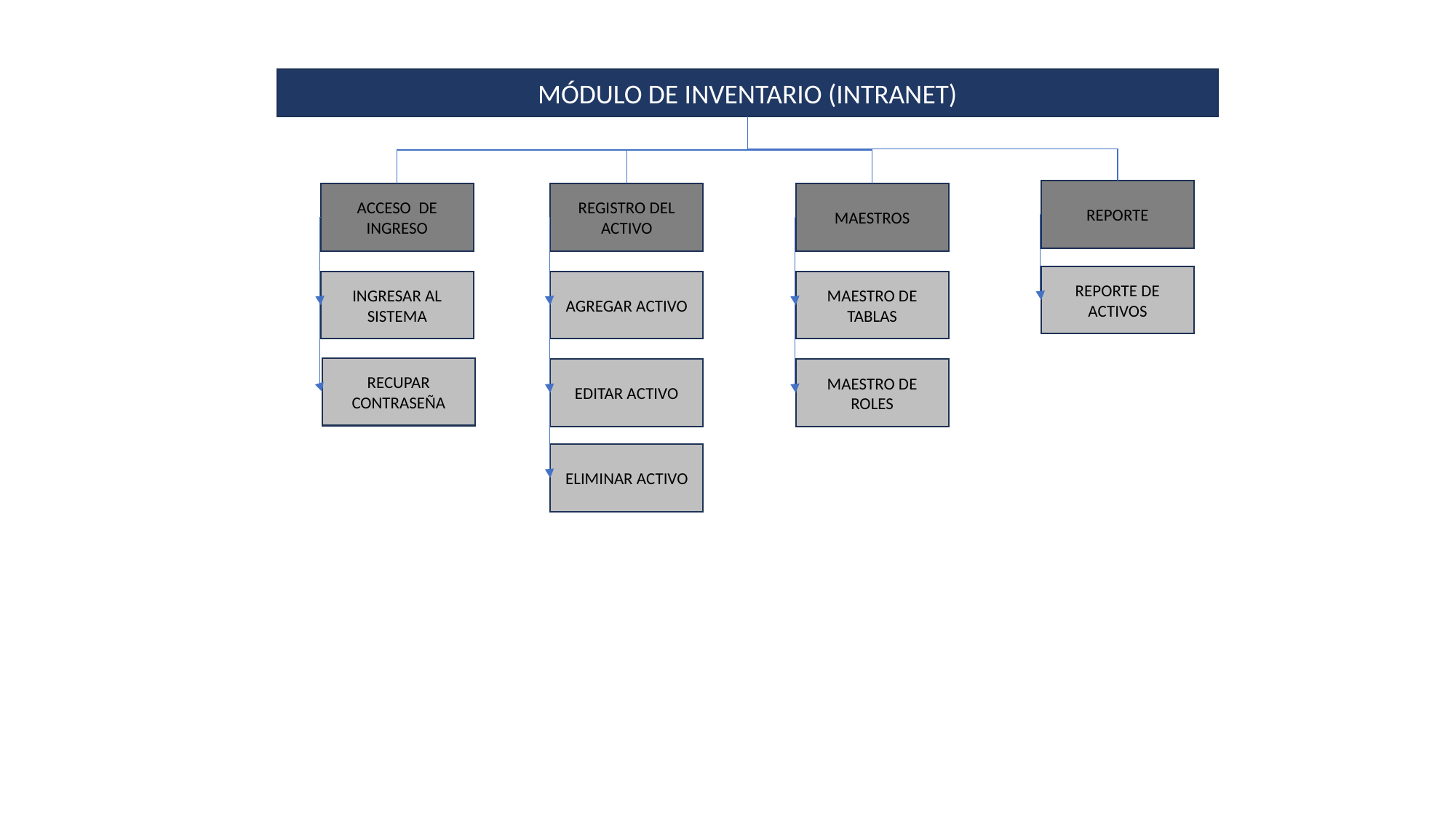

MÓDULO DE INVENTARIO (INTRANET)
REPORTE
ACCESO  DE INGRESO
REGISTRO DEL ACTIVO
MAESTROS
REPORTE DE ACTIVOS
MAESTRO DE TABLAS
INGRESAR AL SISTEMA
AGREGAR ACTIVO
RECUPAR CONTRASEÑA
MAESTRO DE ROLES
EDITAR ACTIVO
ELIMINAR ACTIVO